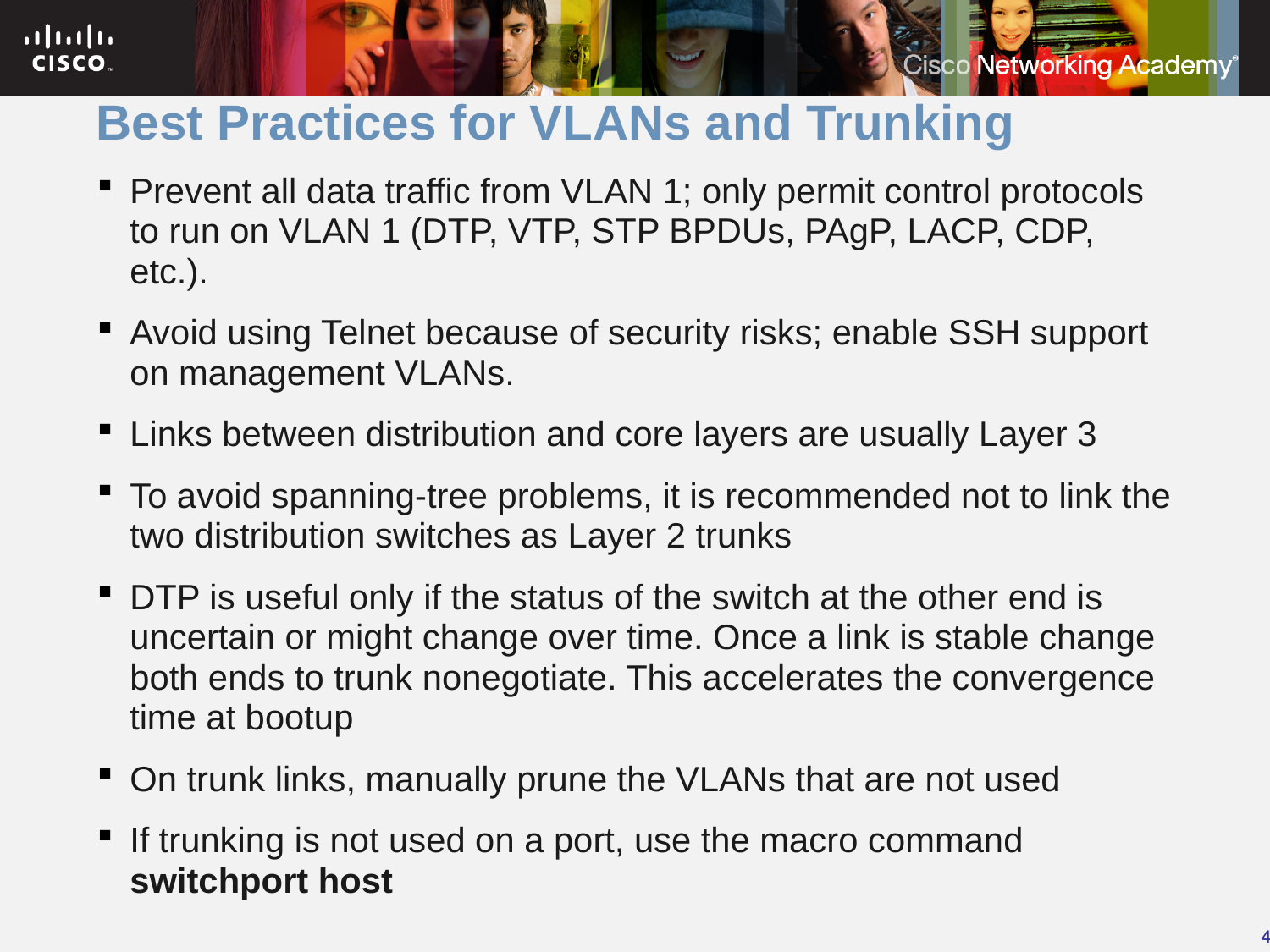

# Best Practices for VLANs and Trunking
Prevent all data traffic from VLAN 1; only permit control protocols to run on VLAN 1 (DTP, VTP, STP BPDUs, PAgP, LACP, CDP, etc.).
Avoid using Telnet because of security risks; enable SSH support on management VLANs.
Links between distribution and core layers are usually Layer 3
To avoid spanning-tree problems, it is recommended not to link the two distribution switches as Layer 2 trunks
DTP is useful only if the status of the switch at the other end is uncertain or might change over time. Once a link is stable change both ends to trunk nonegotiate. This accelerates the convergence time at bootup
On trunk links, manually prune the VLANs that are not used
If trunking is not used on a port, use the macro command switchport host